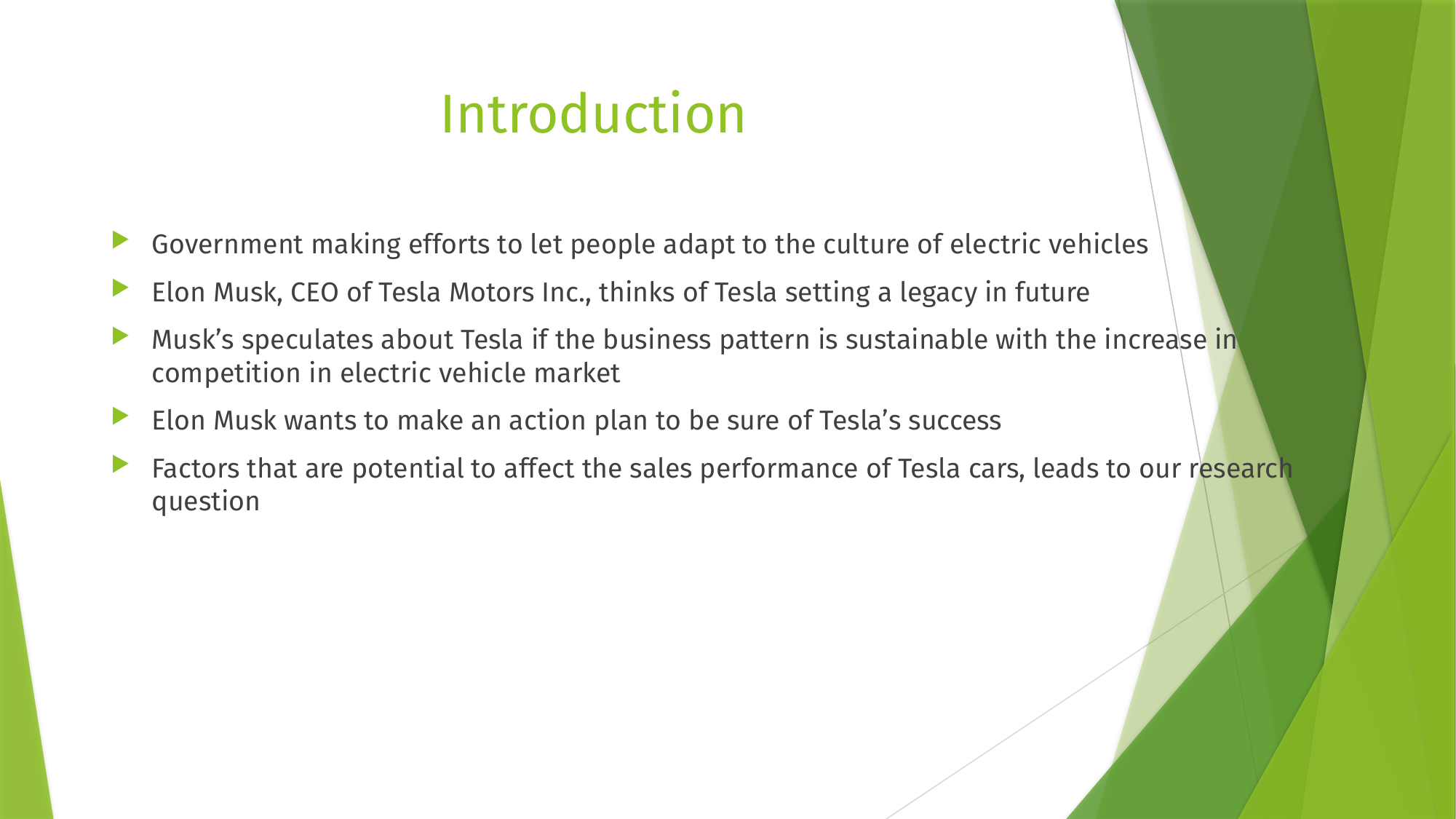

# Introduction
Government making efforts to let people adapt to the culture of electric vehicles
Elon Musk, CEO of Tesla Motors Inc., thinks of Tesla setting a legacy in future
Musk’s speculates about Tesla if the business pattern is sustainable with the increase in competition in electric vehicle market
Elon Musk wants to make an action plan to be sure of Tesla’s success
Factors that are potential to affect the sales performance of Tesla cars, leads to our research question